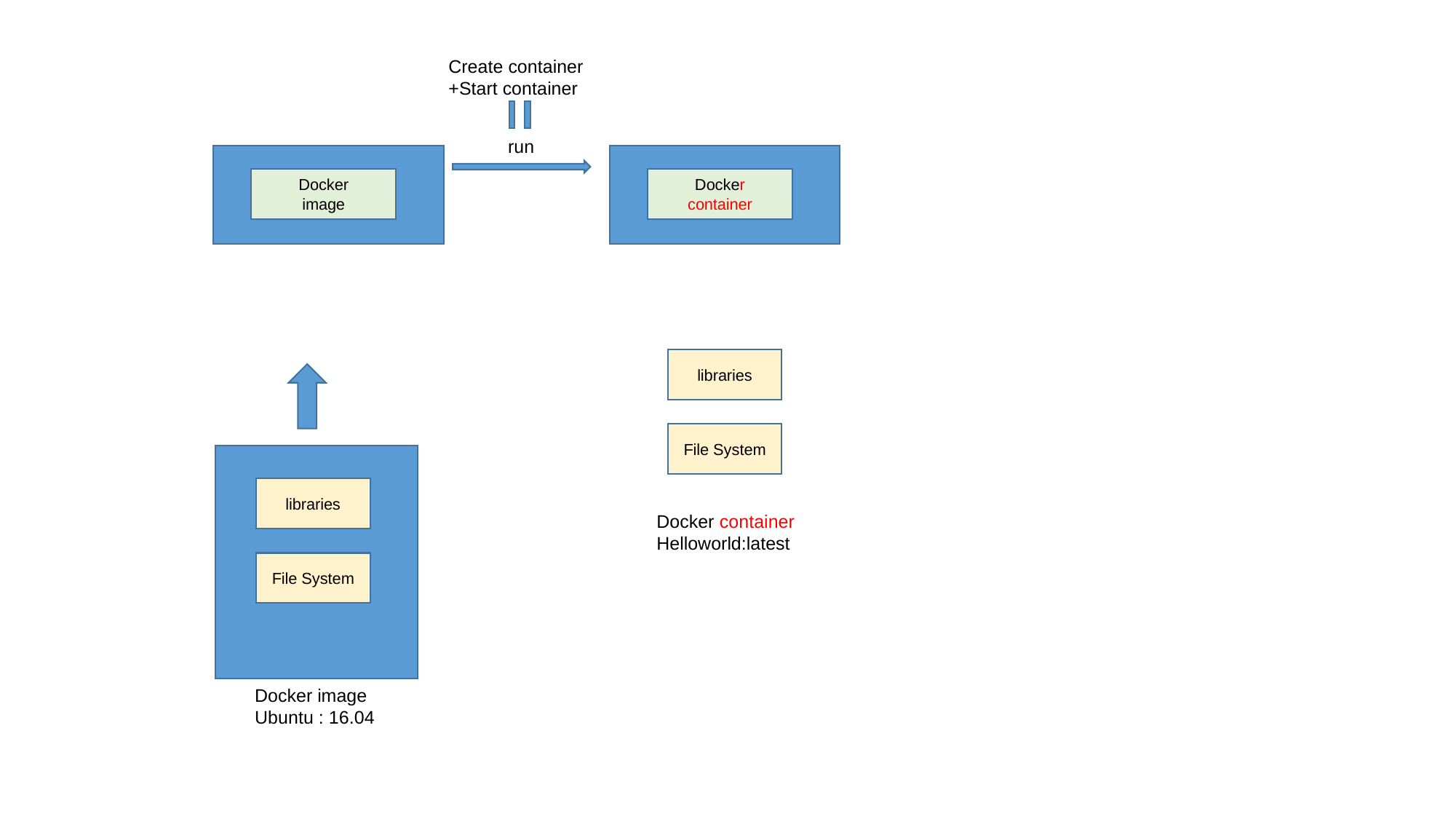

Create container
+Start container

run

Docker
image
Docker
container
libraries

File System

libraries
Docker container
Helloworld:latest
File System
Docker image
Ubuntu : 16.04